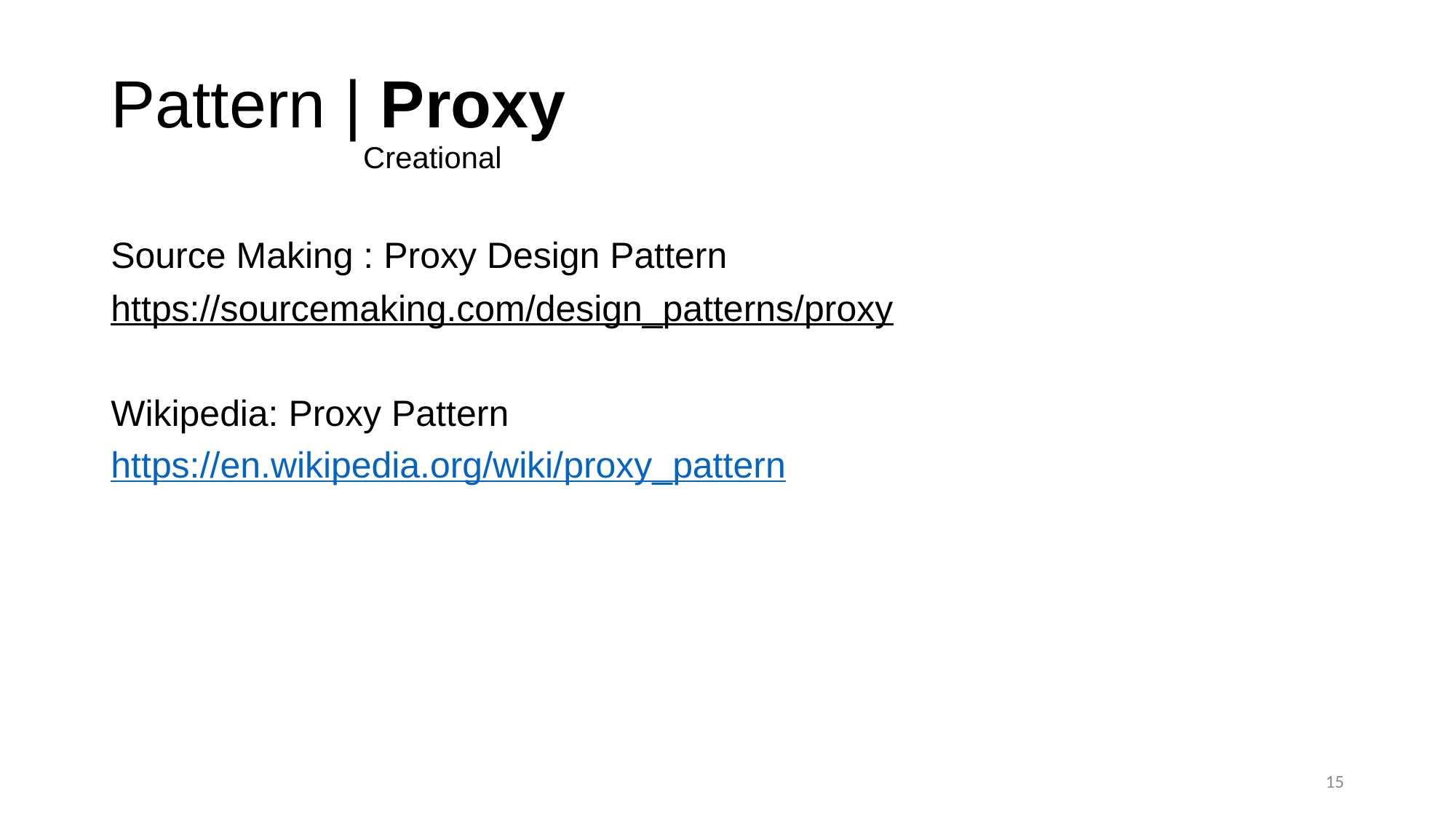

# Pattern | Proxy Creational
Source Making : Proxy Design Pattern
https://sourcemaking.com/design_patterns/proxy

Wikipedia: Proxy Pattern
https://en.wikipedia.org/wiki/proxy_pattern
15